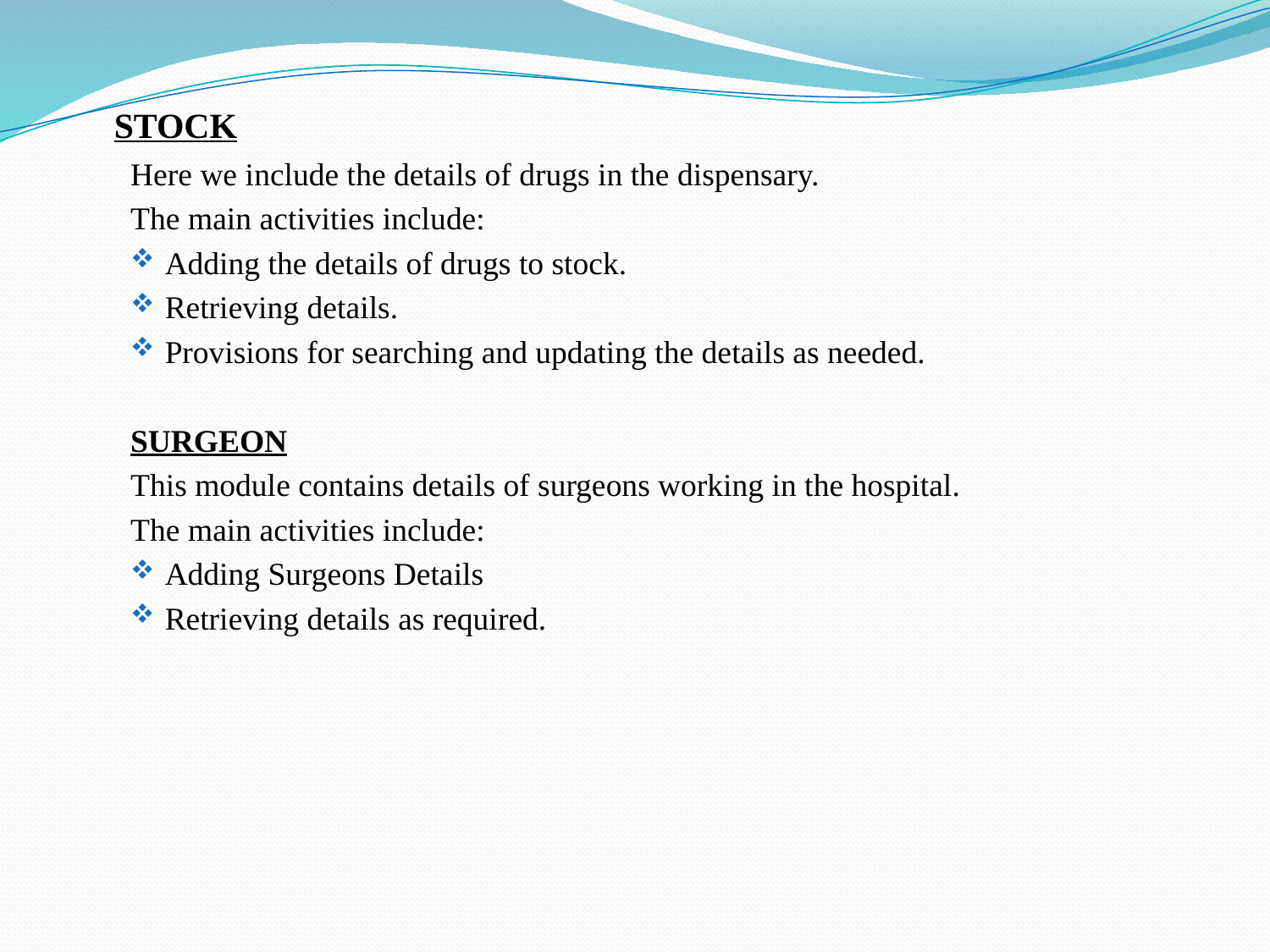

STOCK
Here we include the details of drugs in the dispensary.
The main activities include:
Adding the details of drugs to stock.
Retrieving details.
Provisions for searching and updating the details as needed.

SURGEON
This module contains details of surgeons working in the hospital.
The main activities include:
Adding Surgeons Details
Retrieving details as required.